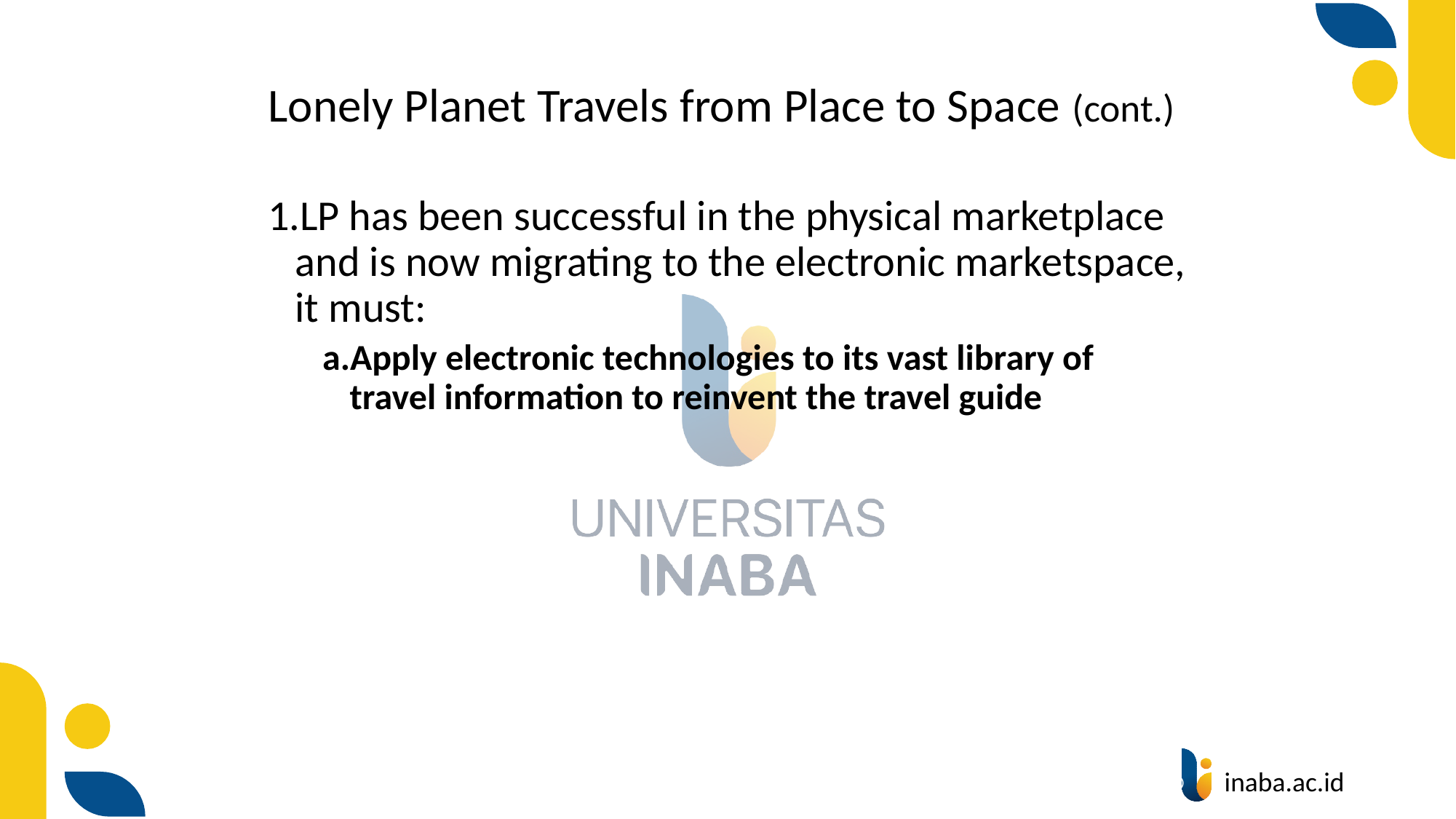

# Lonely Planet Travels from Place to Space (cont.)
LP has been successful in the physical marketplace and is now migrating to the electronic marketspace, it must:
Apply electronic technologies to its vast library of travel information to reinvent the travel guide
6
© Prentice Hall 2020